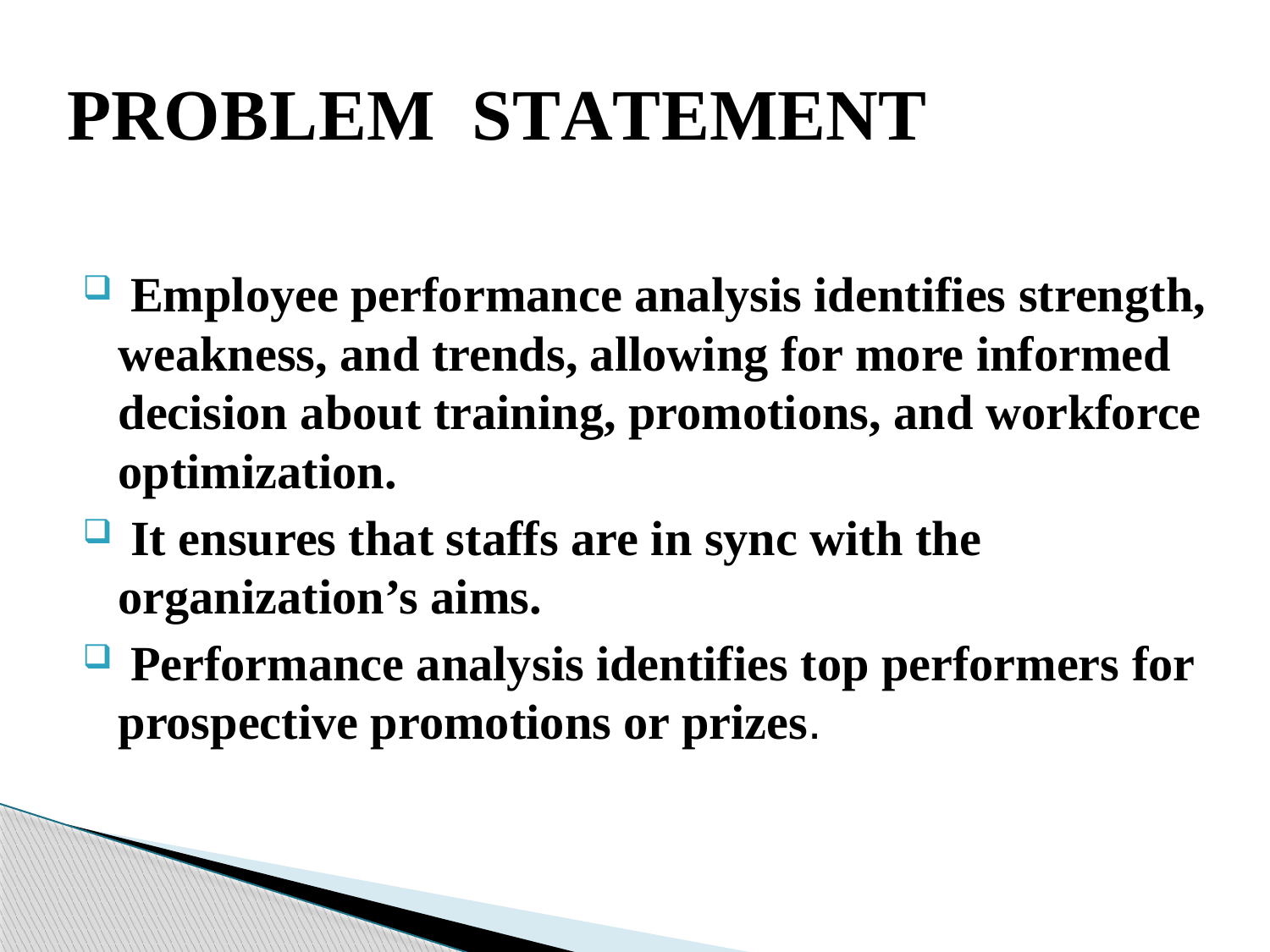

# PROBLEM  STATEMENT
 Employee performance analysis identifies strength, weakness, and trends, allowing for more informed decision about training, promotions, and workforce optimization.
 It ensures that staffs are in sync with the organization’s aims.
 Performance analysis identifies top performers for prospective promotions or prizes.